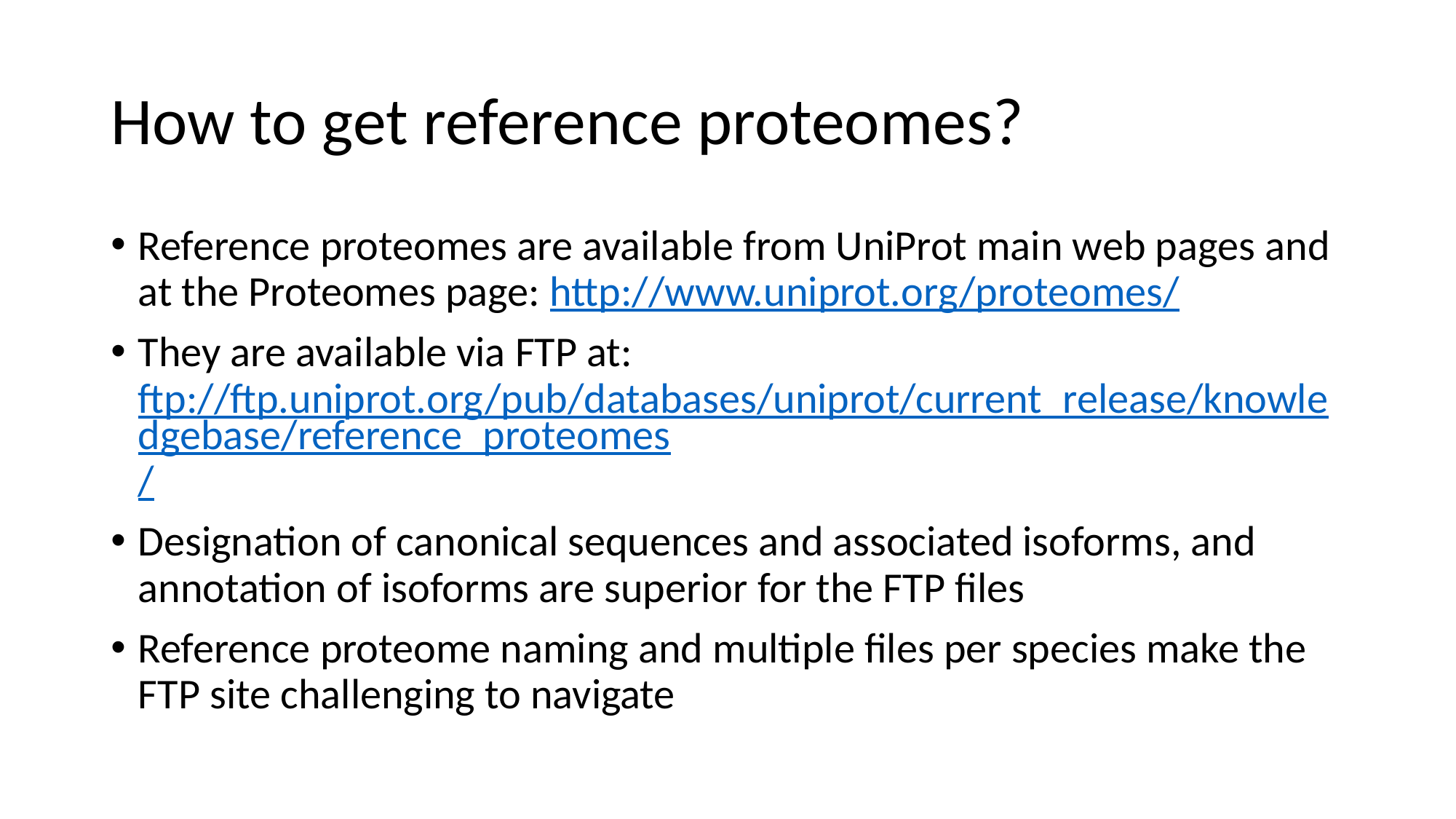

# How to get reference proteomes?
Reference proteomes are available from UniProt main web pages and at the Proteomes page: http://www.uniprot.org/proteomes/
They are available via FTP at: ftp://ftp.uniprot.org/pub/databases/uniprot/current_release/knowledgebase/reference_proteomes/
Designation of canonical sequences and associated isoforms, and annotation of isoforms are superior for the FTP files
Reference proteome naming and multiple files per species make the FTP site challenging to navigate